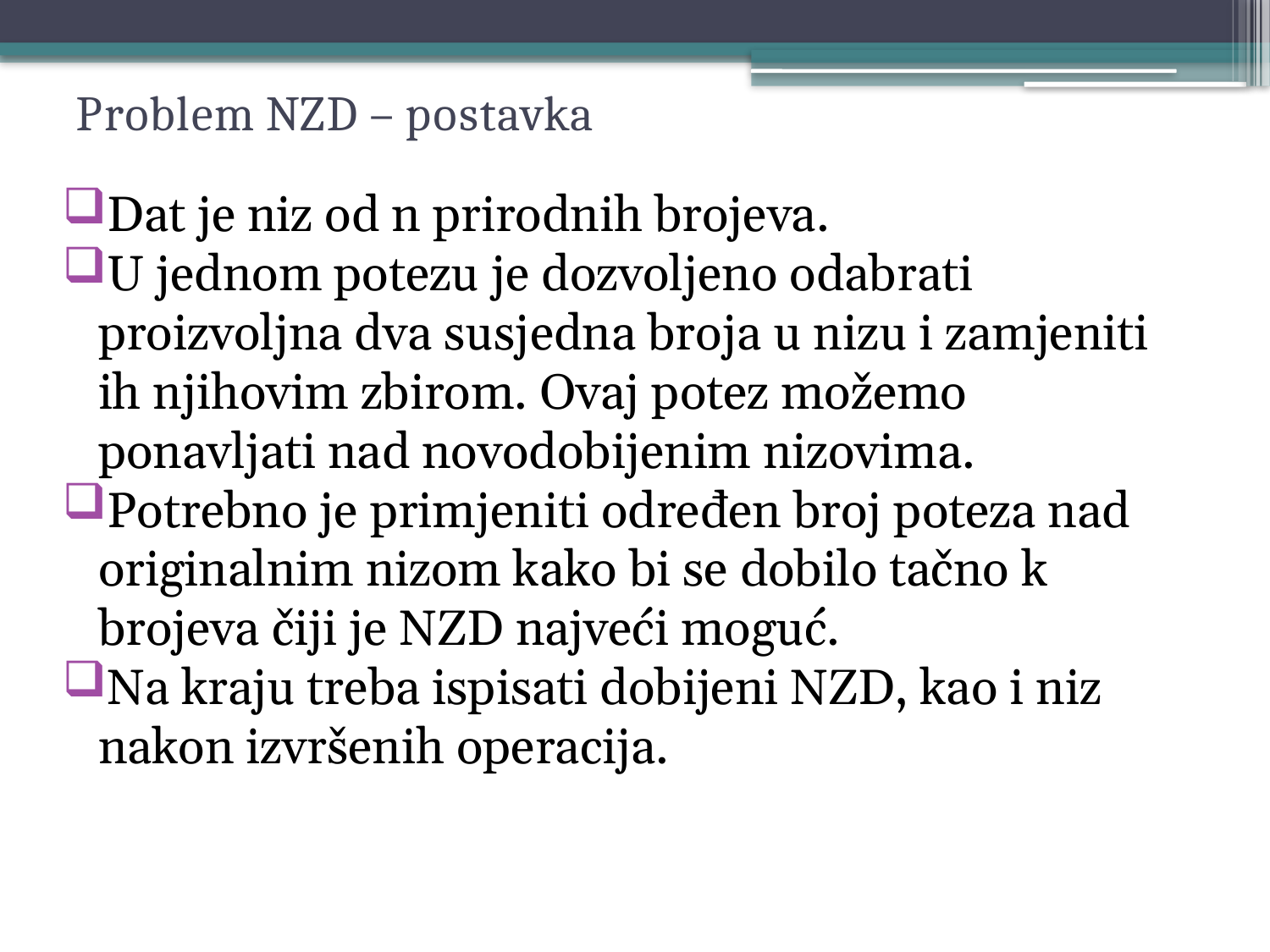

# Problem NZD – postavka
Dat je niz od n prirodnih brojeva.
U jednom potezu je dozvoljeno odabrati proizvoljna dva susjedna broja u nizu i zamjeniti ih njihovim zbirom. Ovaj potez možemo ponavljati nad novodobijenim nizovima.
Potrebno je primjeniti određen broj poteza nad originalnim nizom kako bi se dobilo tačno k brojeva čiji je NZD najveći moguć.
Na kraju treba ispisati dobijeni NZD, kao i niz  nakon izvršenih operacija.